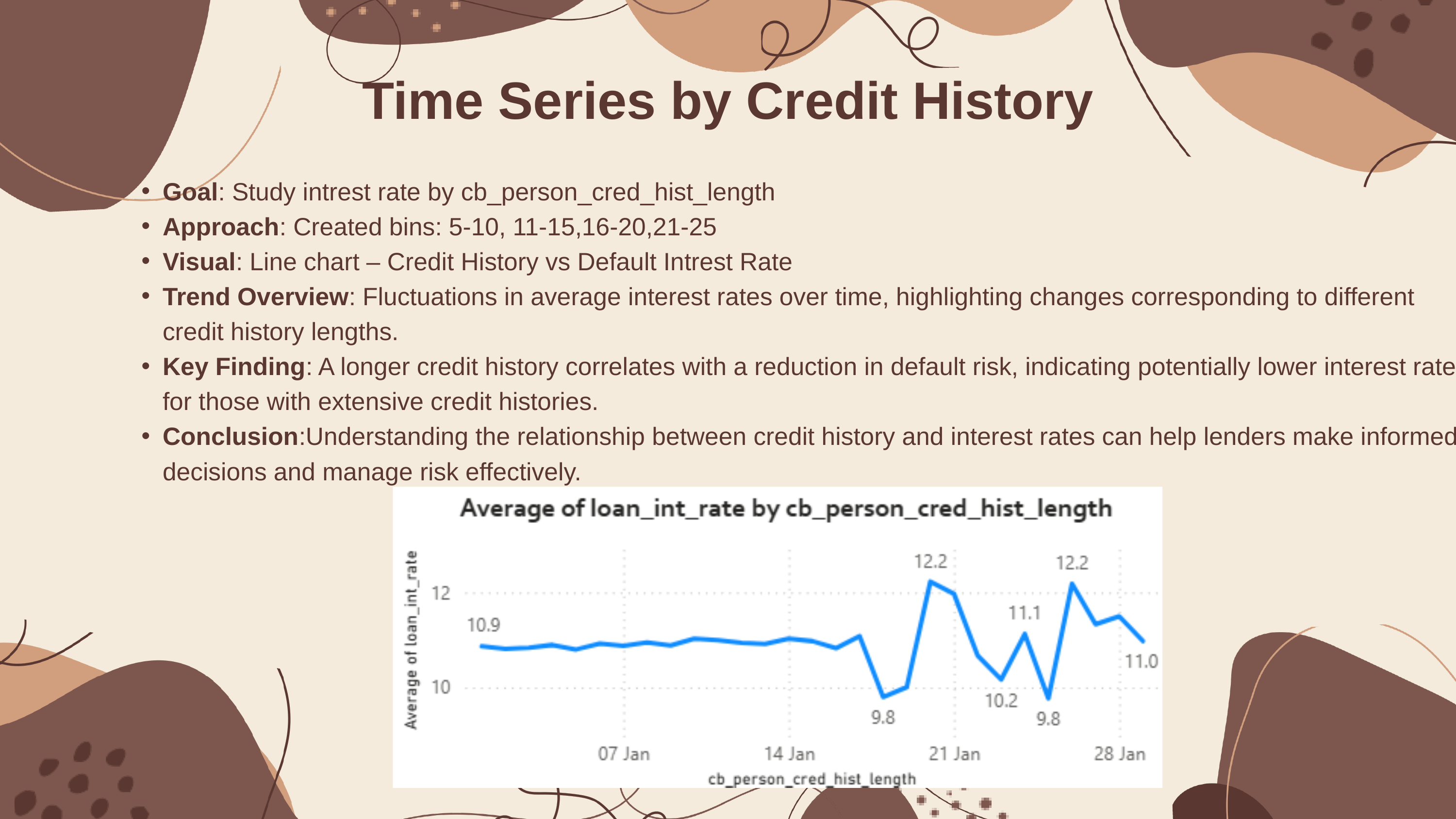

Time Series by Credit History
Goal: Study intrest rate by cb_person_cred_hist_length
Approach: Created bins: 5-10, 11-15,16-20,21-25
Visual: Line chart – Credit History vs Default Intrest Rate
Trend Overview: Fluctuations in average interest rates over time, highlighting changes corresponding to different credit history lengths.
Key Finding: A longer credit history correlates with a reduction in default risk, indicating potentially lower interest rates for those with extensive credit histories.
Conclusion:Understanding the relationship between credit history and interest rates can help lenders make informed decisions and manage risk effectively.